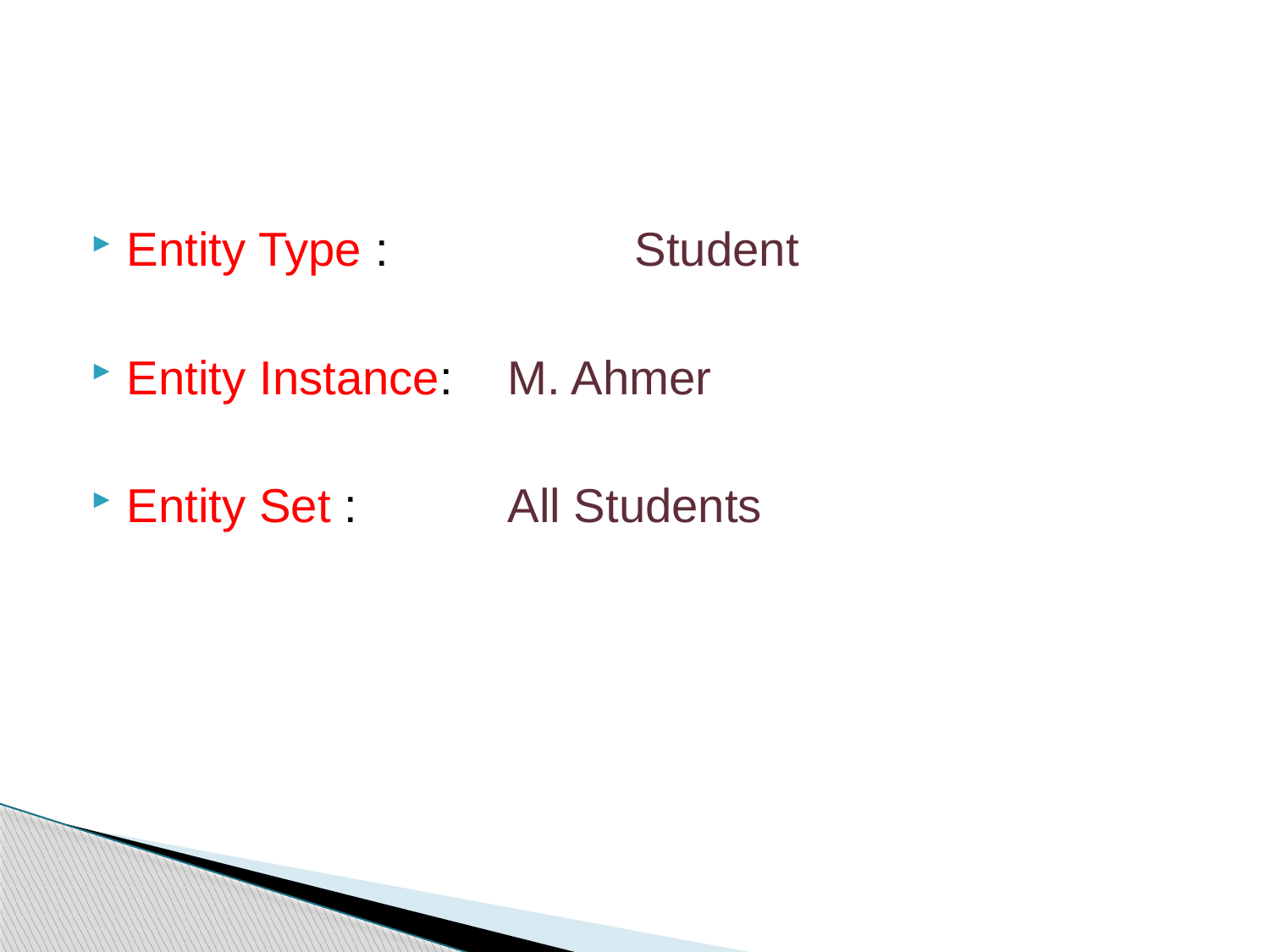

Entity Type :		Student

Entity Instance: 	M. Ahmer

Entity Set : 		All Students